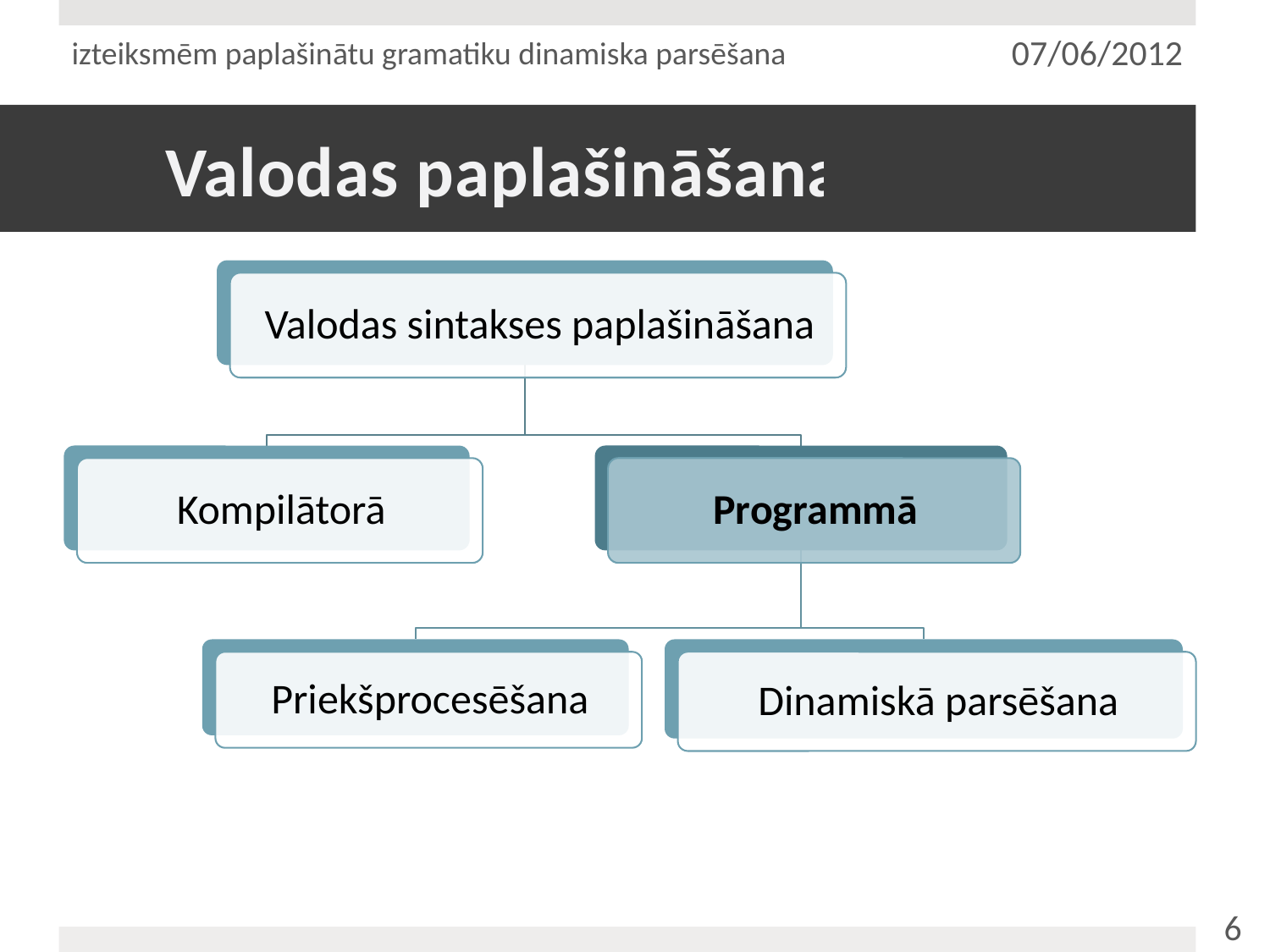

izteiksmēm paplašinātu gramatiku dinamiska parsēšana
07/06/2012
# Valodas paplašināšana
Valodas sintakses paplašināšana
Kompilātorā
Programmā
Priekšprocesēšana
Dinamiskā parsēšana
6